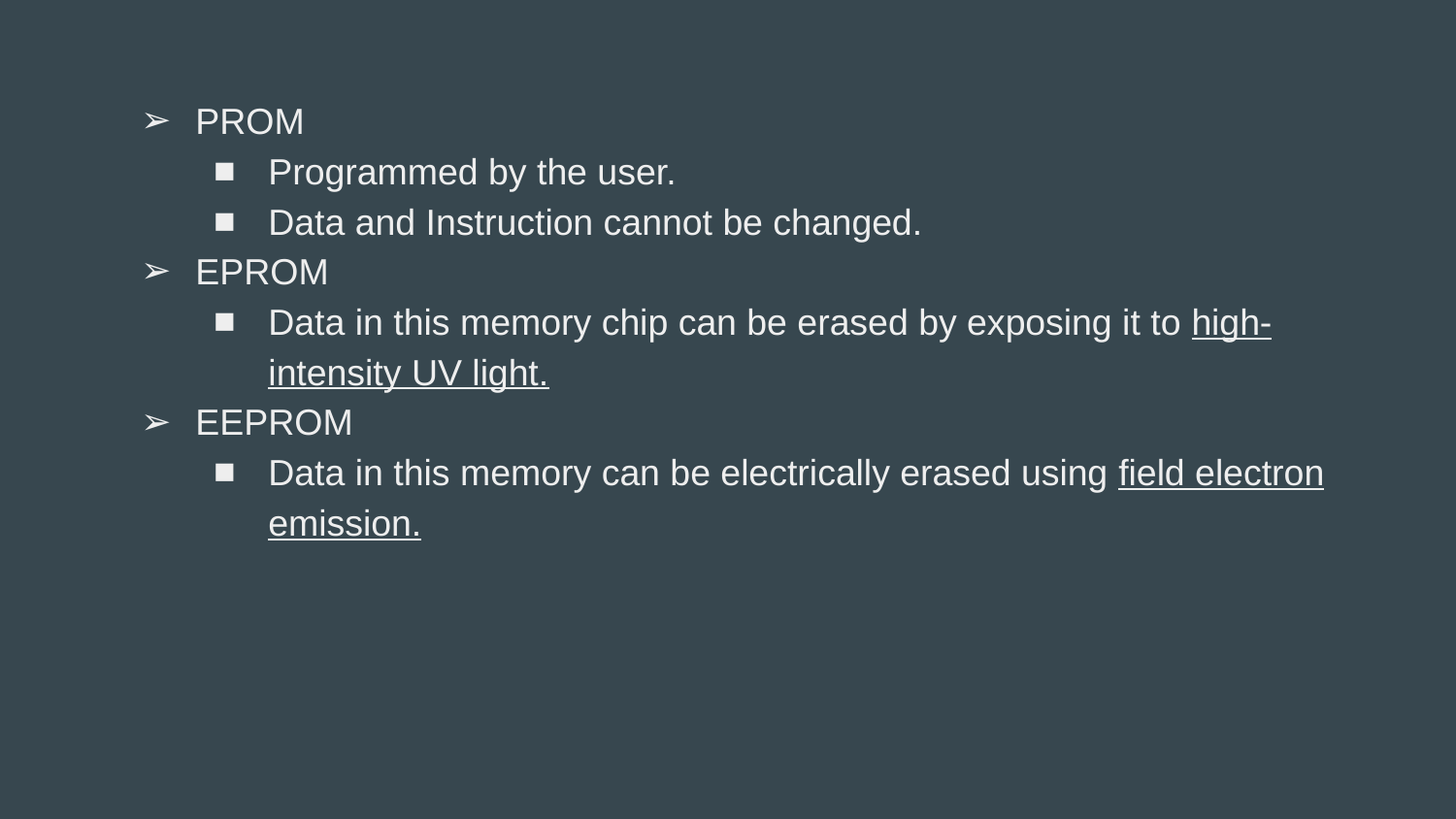

PROM
Programmed by the user.
Data and Instruction cannot be changed.
EPROM
Data in this memory chip can be erased by exposing it to high-intensity UV light.
EEPROM
Data in this memory can be electrically erased using field electron emission.